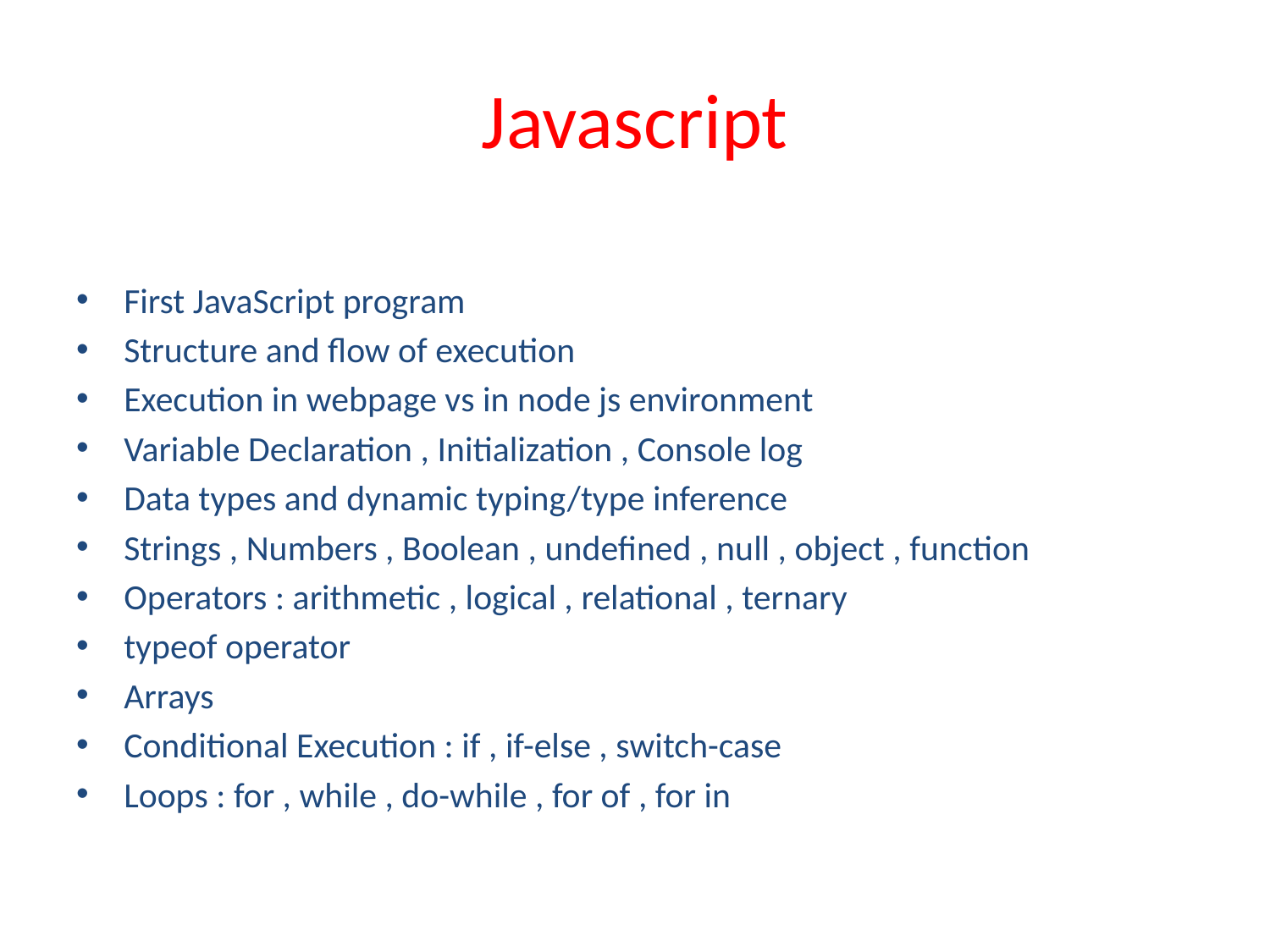

# Javascript

First JavaScript program
Structure and flow of execution
Execution in webpage vs in node js environment
Variable Declaration , Initialization , Console log
Data types and dynamic typing/type inference
Strings , Numbers , Boolean , undefined , null , object , function
Operators : arithmetic , logical , relational , ternary
typeof operator
Arrays
Conditional Execution : if , if-else , switch-case
Loops : for , while , do-while , for of , for in